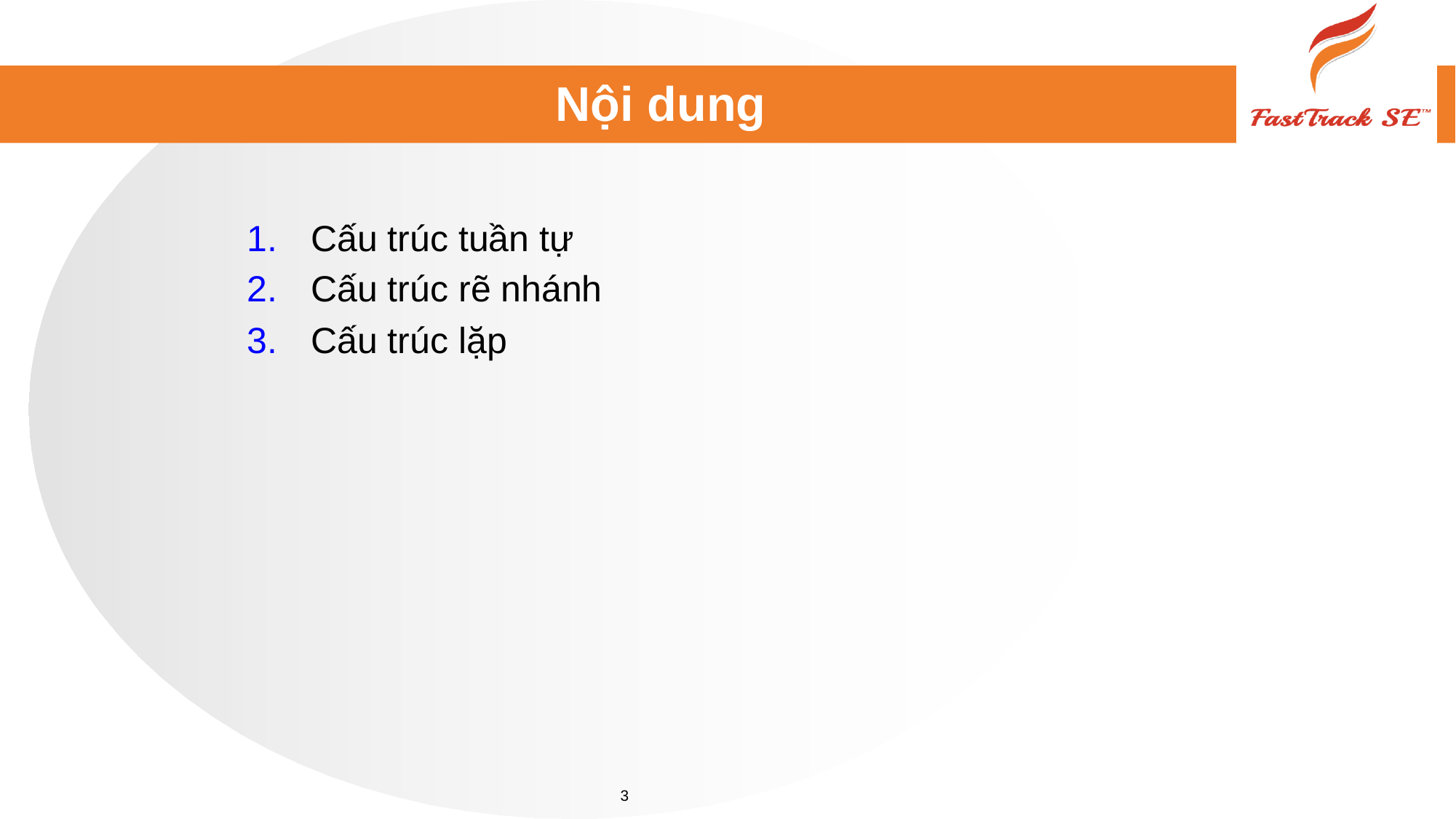

# Nội dung
Cấu trúc tuần tự
Cấu trúc rẽ nhánh
Cấu trúc lặp

3